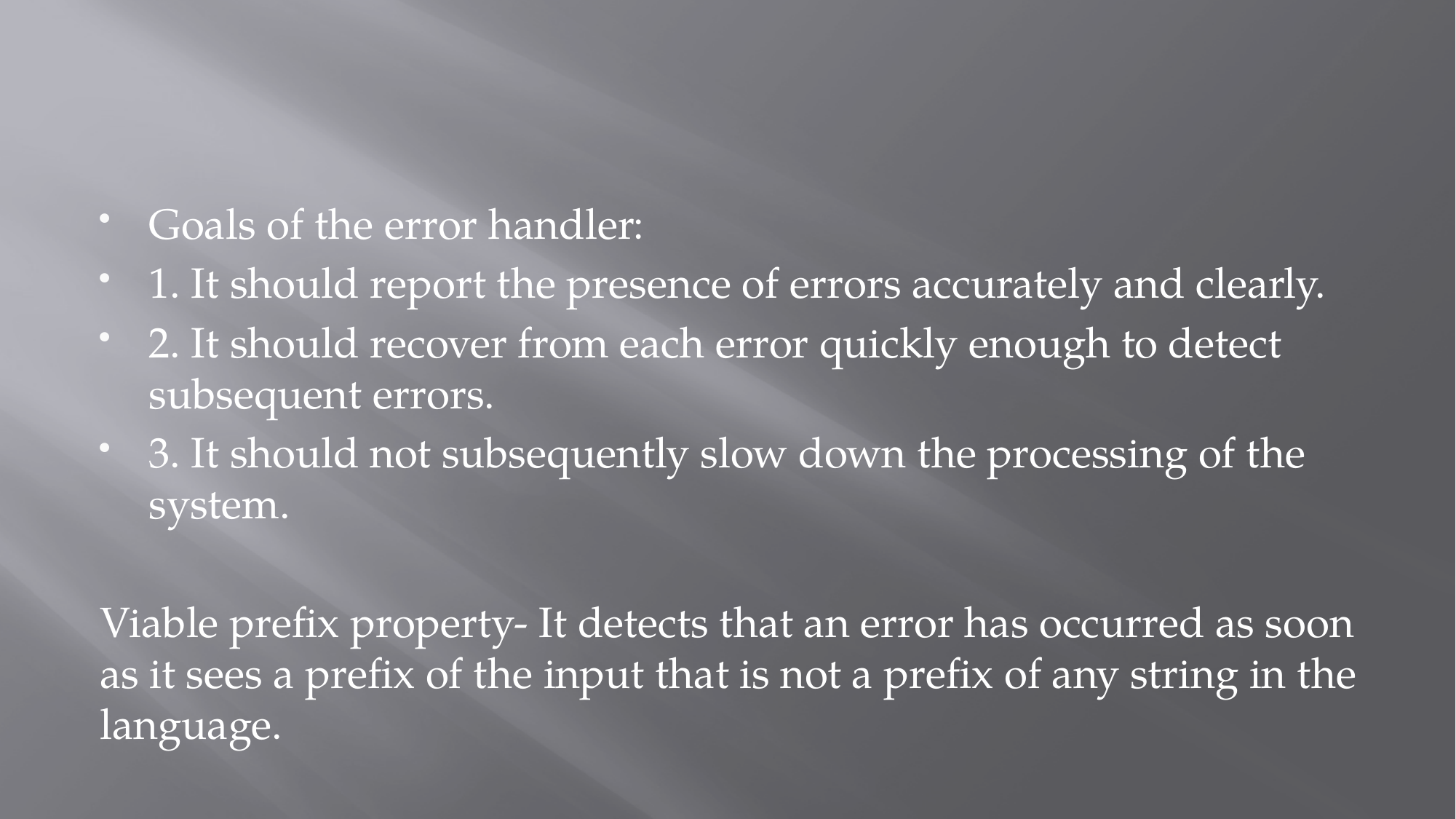

#
Goals of the error handler:
1. It should report the presence of errors accurately and clearly.
2. It should recover from each error quickly enough to detect subsequent errors.
3. It should not subsequently slow down the processing of the system.

Viable prefix property- It detects that an error has occurred as soon as it sees a prefix of the input that is not a prefix of any string in the language.